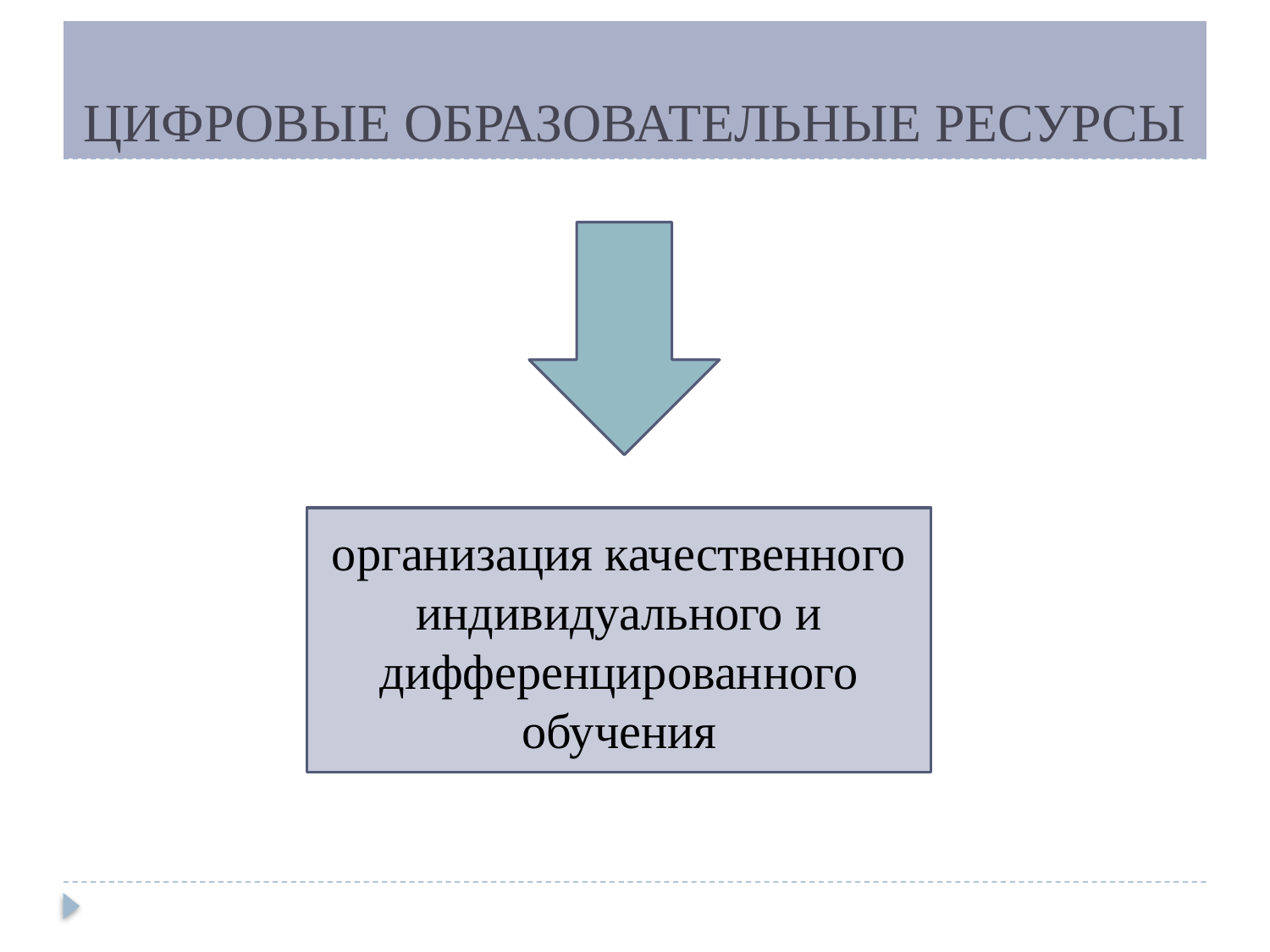

# ЦИФРОВЫЕ ОБРАЗОВАТЕЛЬНЫЕ РЕСУРСЫ

организация качественного индивидуального и дифференцированного обучения